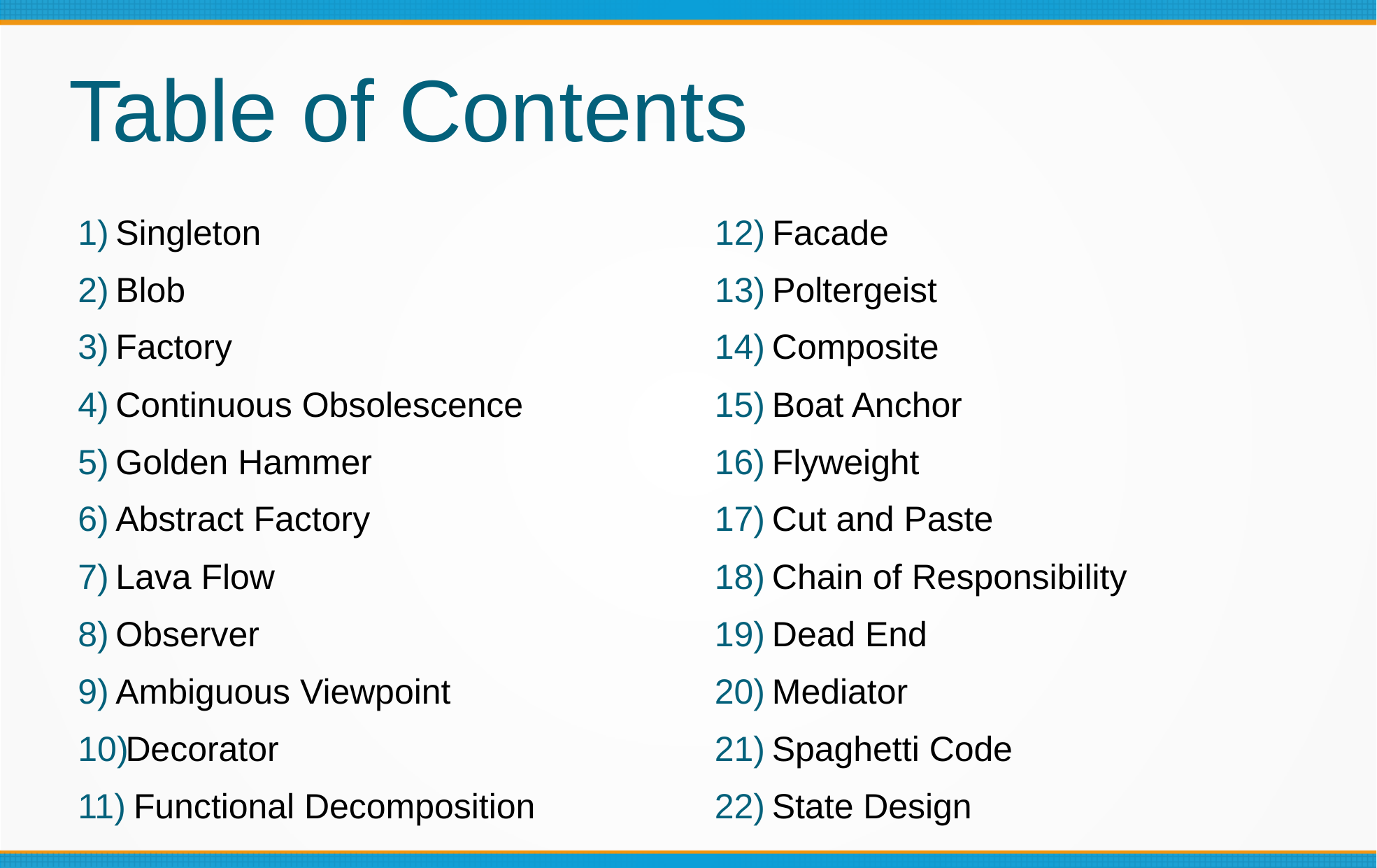

Table of Contents
 Singleton
 Blob
 Factory
 Continuous Obsolescence
 Golden Hammer
 Abstract Factory
 Lava Flow
 Observer
 Ambiguous Viewpoint
 Decorator
  Functional Decomposition
  Facade
  Poltergeist
  Composite
  Boat Anchor
  Flyweight
  Cut and Paste
  Chain of Responsibility
  Dead End
  Mediator
  Spaghetti Code
  State Design